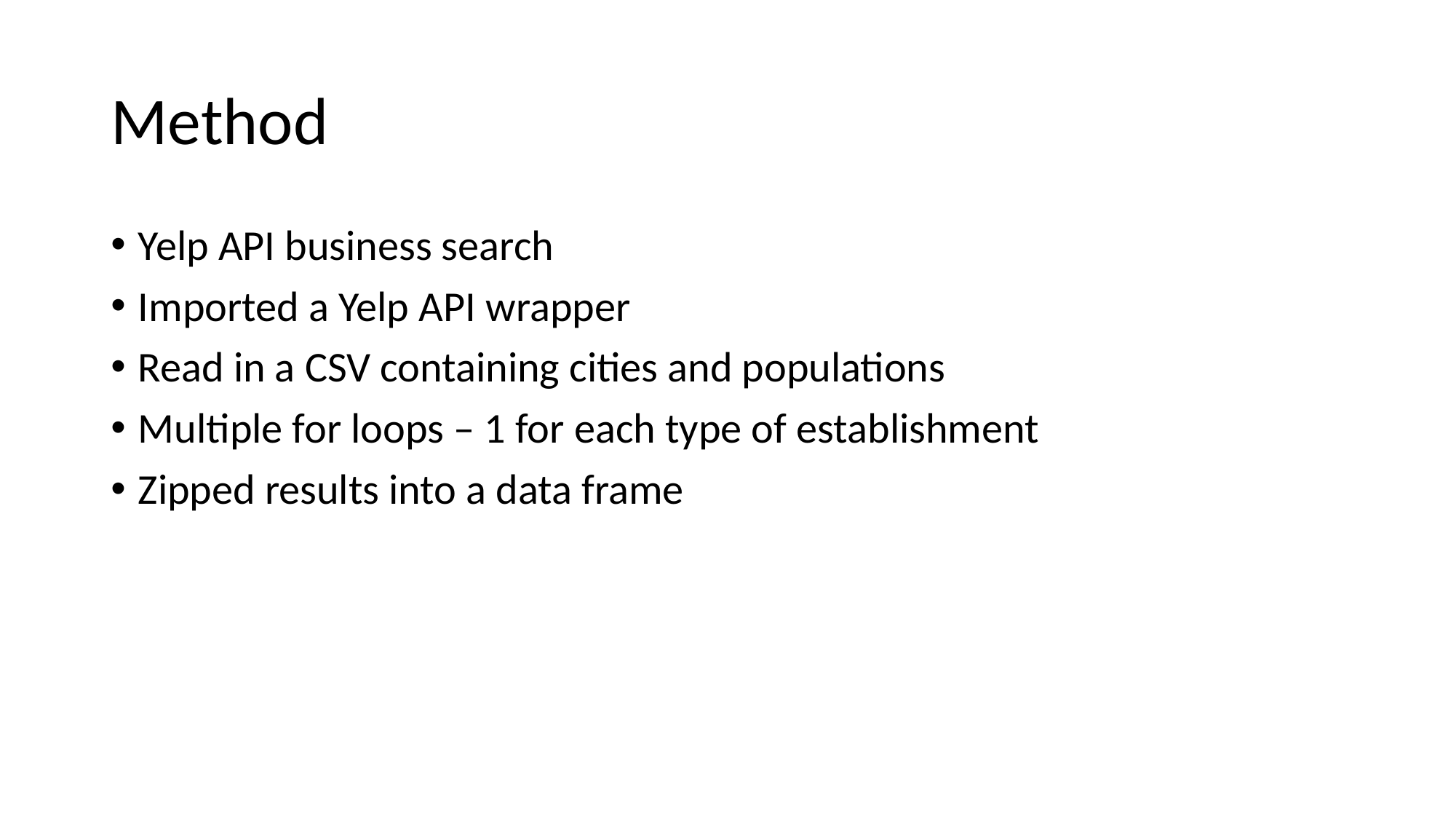

# Method
Yelp API business search
Imported a Yelp API wrapper
Read in a CSV containing cities and populations
Multiple for loops – 1 for each type of establishment
Zipped results into a data frame